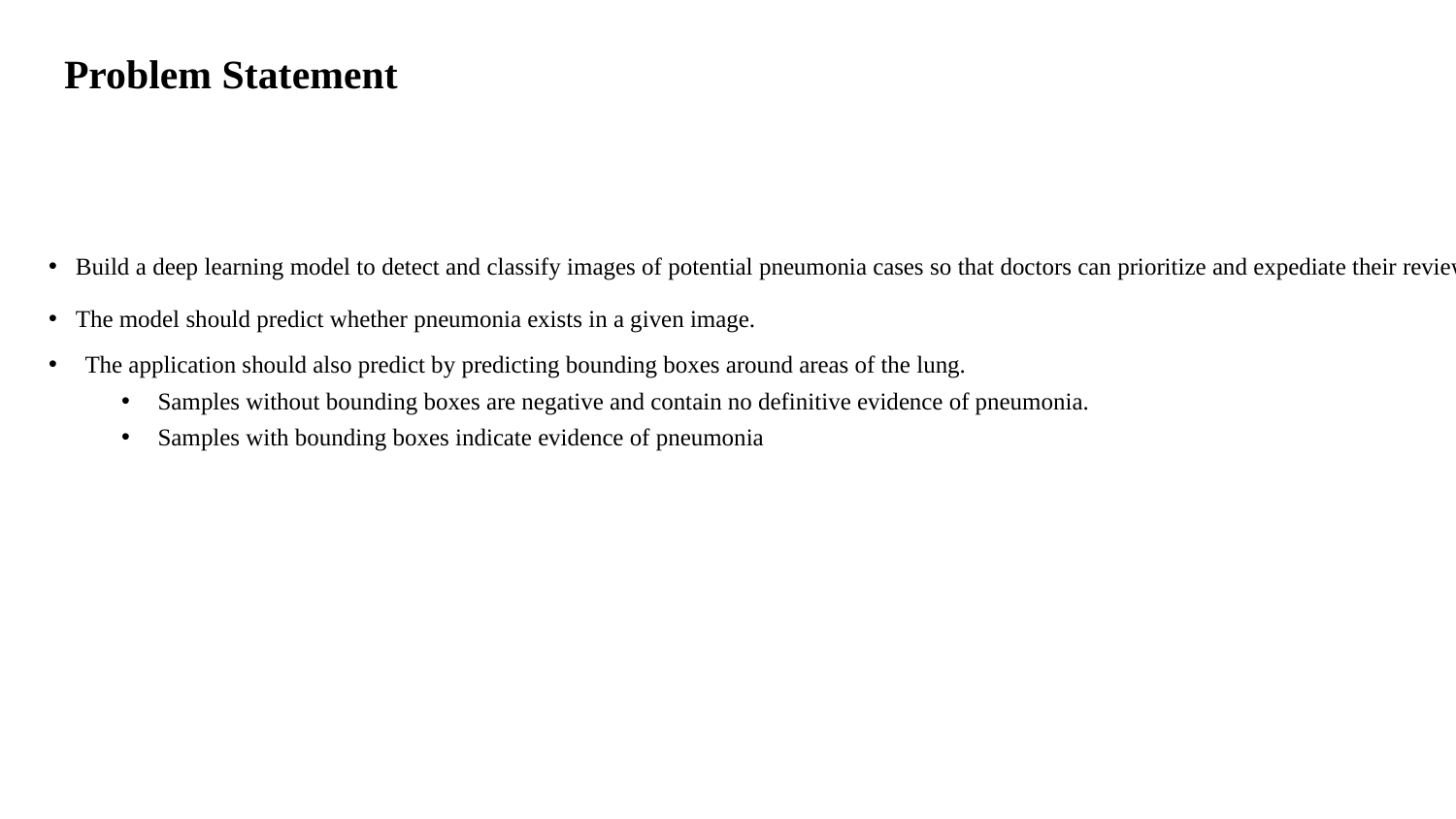

# Problem Statement

Build a deep learning model to detect and classify images of potential pneumonia cases so that doctors can prioritize and expediate their review.

The model should predict whether pneumonia exists in a given image.
The application should also predict by predicting bounding boxes around areas of the lung.
Samples without bounding boxes are negative and contain no definitive evidence of pneumonia.
Samples with bounding boxes indicate evidence of pneumonia